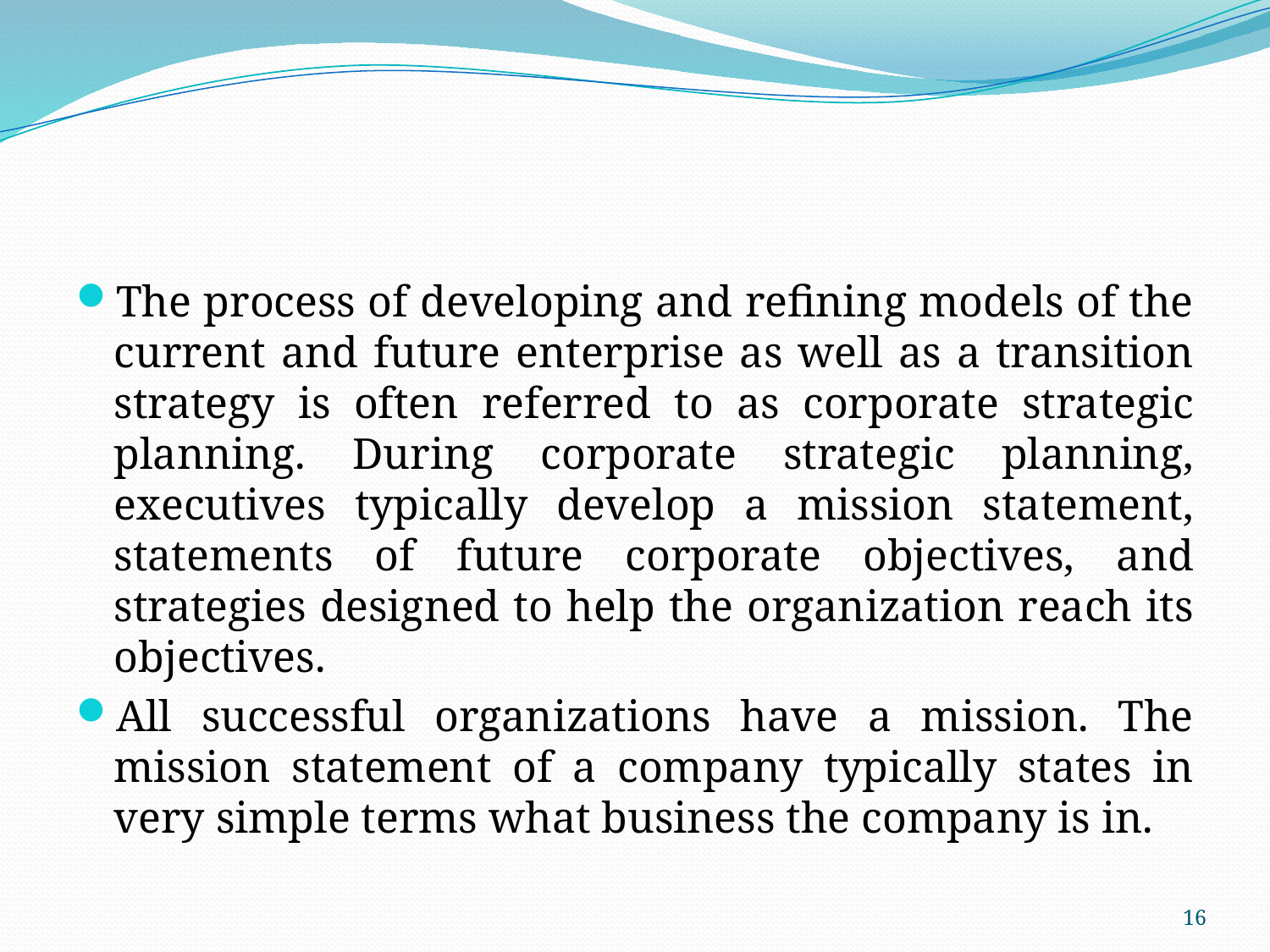

The process of developing and refining models of the current and future enterprise as well as a transition strategy is often referred to as corporate strategic planning. During corporate strategic planning, executives typically develop a mission statement, statements of future corporate objectives, and strategies designed to help the organization reach its objectives.
All successful organizations have a mission. The mission statement of a company typically states in very simple terms what business the company is in.
16